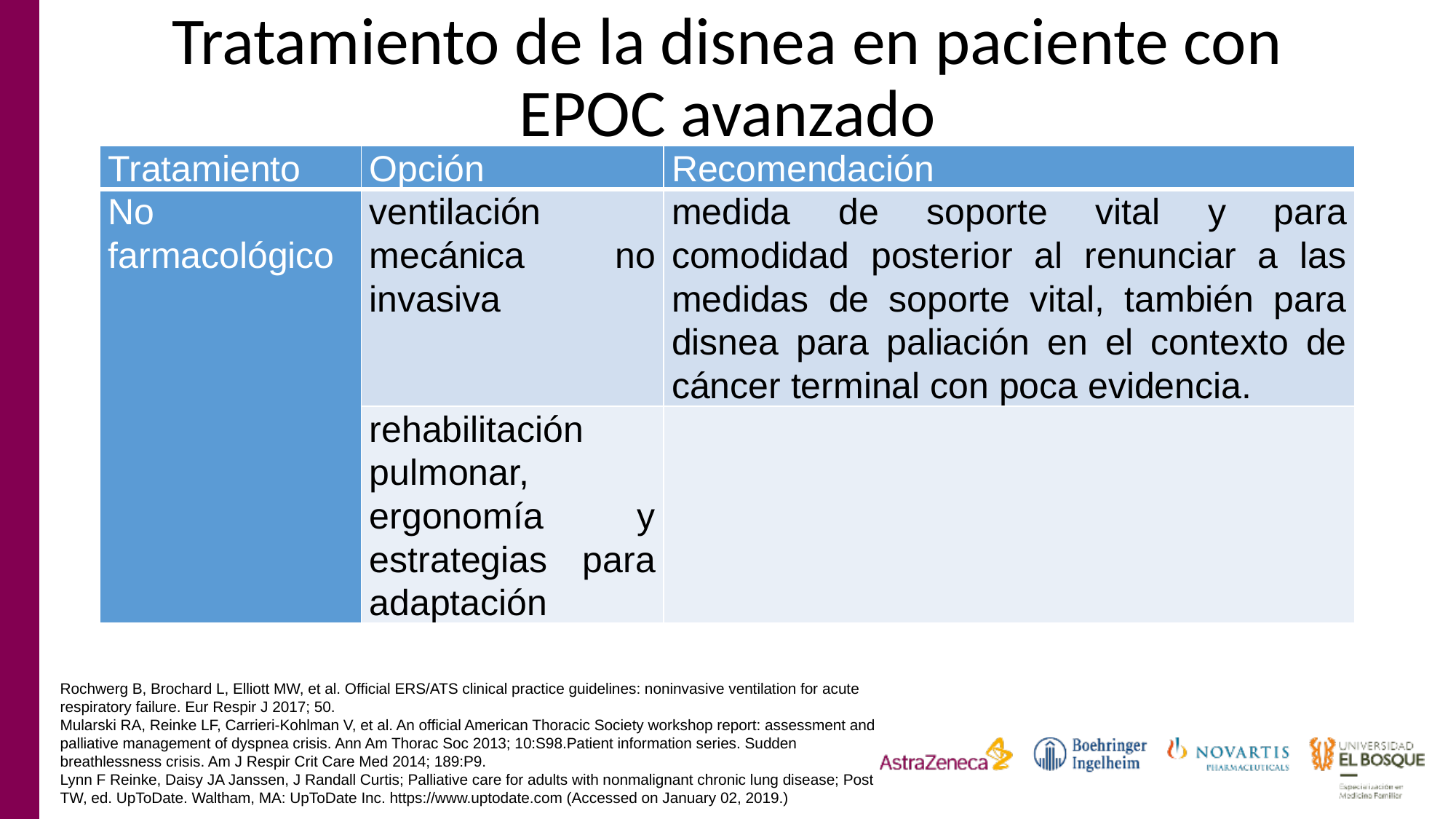

# Tratamiento de la disnea en paciente con EPOC avanzado
| Tratamiento | Opción | Recomendación |
| --- | --- | --- |
| No farmacológico | ventilación mecánica no invasiva | medida de soporte vital y para comodidad posterior al renunciar a las medidas de soporte vital, también para disnea para paliación en el contexto de cáncer terminal con poca evidencia. |
|  | rehabilitación pulmonar, ergonomía y estrategias para adaptación |  |
Rochwerg B, Brochard L, Elliott MW, et al. Official ERS/ATS clinical practice guidelines: noninvasive ventilation for acute respiratory failure. Eur Respir J 2017; 50.
Mularski RA, Reinke LF, Carrieri-Kohlman V, et al. An official American Thoracic Society workshop report: assessment and palliative management of dyspnea crisis. Ann Am Thorac Soc 2013; 10:S98.Patient information series. Sudden breathlessness crisis. Am J Respir Crit Care Med 2014; 189:P9.
Lynn F Reinke, Daisy JA Janssen, J Randall Curtis; Palliative care for adults with nonmalignant chronic lung disease; Post TW, ed. UpToDate. Waltham, MA: UpToDate Inc. https://www.uptodate.com (Accessed on January 02, 2019.)